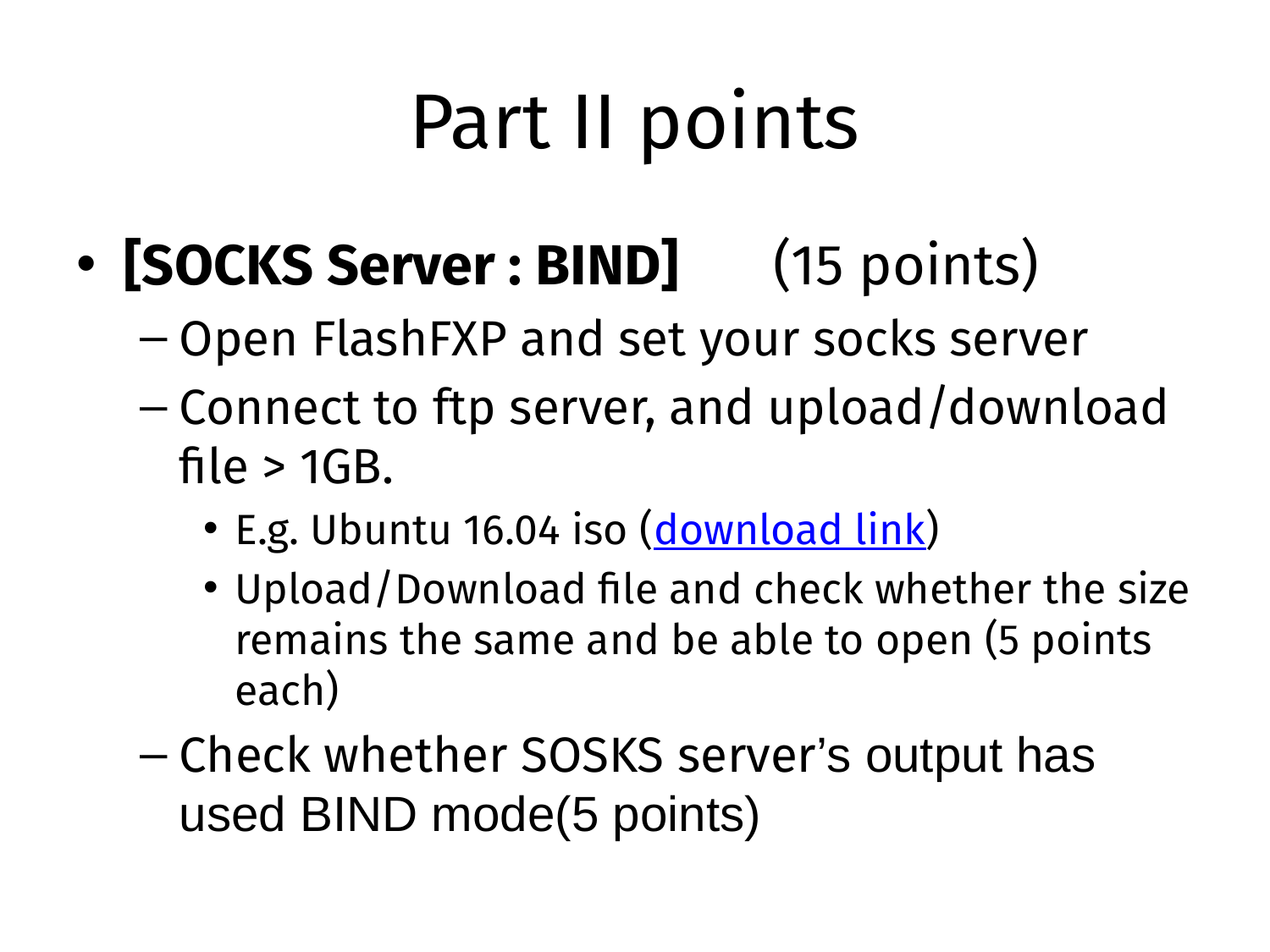

# Part II points
[SOCKS Server : BIND]	 (15 points)
Open FlashFXP and set your socks server
Connect to ftp server, and upload/download file > 1GB.
E.g. Ubuntu 16.04 iso (download link)
Upload/Download file and check whether the size remains the same and be able to open (5 points each)
Check whether SOSKS server’s output has used BIND mode(5 points)